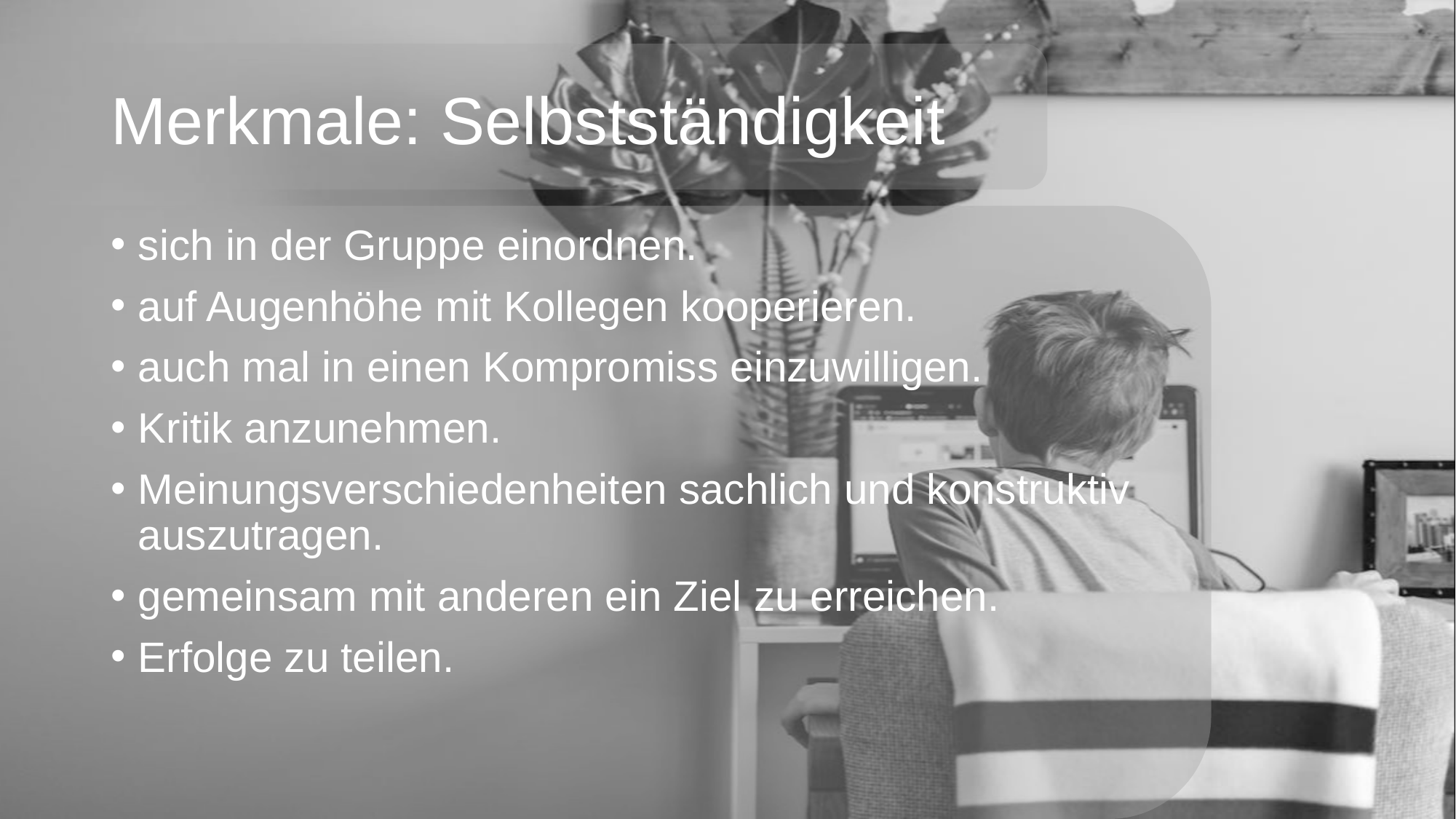

# Merkmale: Selbstständigkeit

sich in der Gruppe einordnen.
auf Augenhöhe mit Kollegen kooperieren.
auch mal in einen Kompromiss einzuwilligen.
Kritik anzunehmen.
Meinungsverschiedenheiten sachlich und konstruktiv auszutragen.
gemeinsam mit anderen ein Ziel zu erreichen.
Erfolge zu teilen.